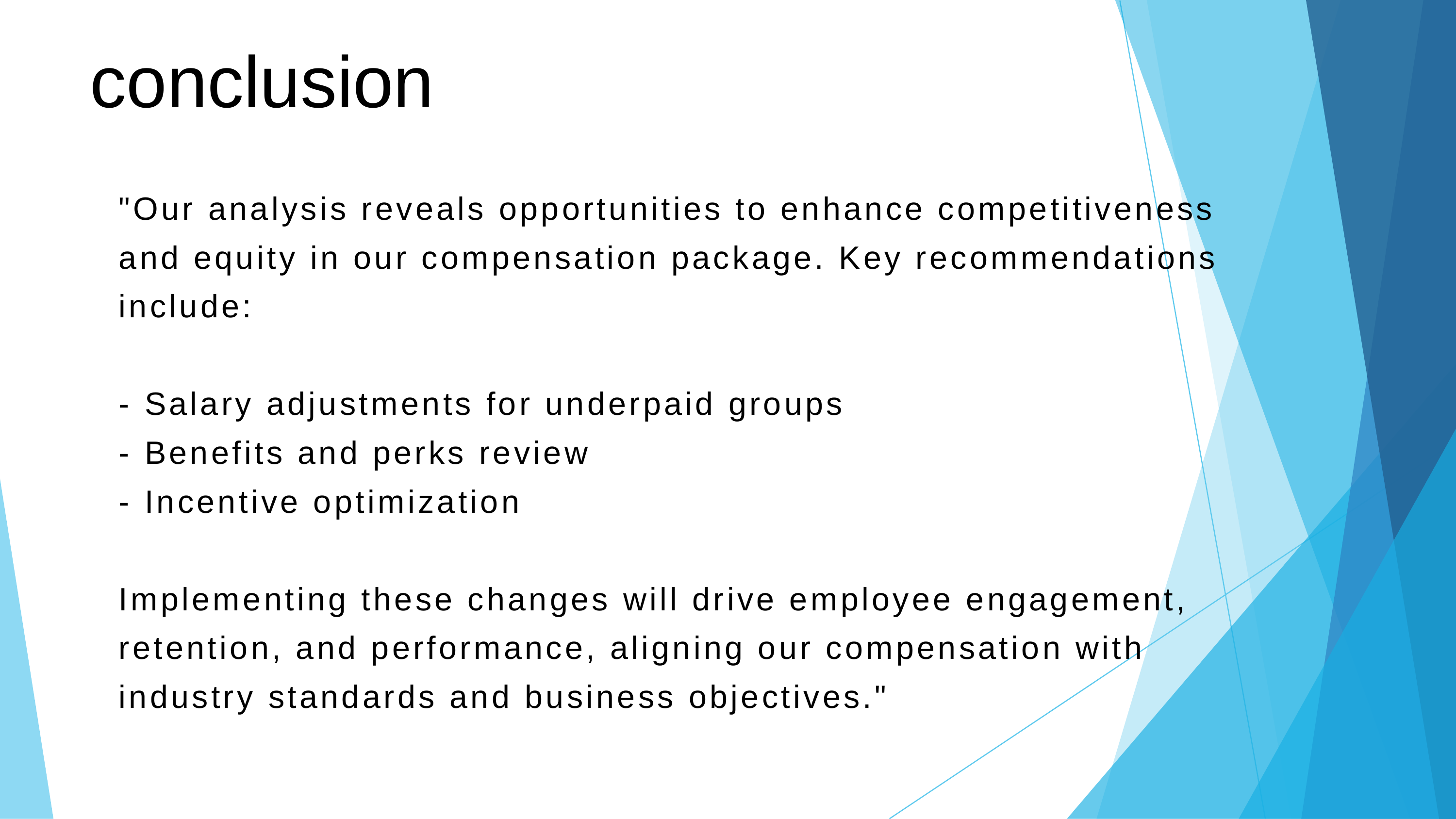

conclusion

"Our analysis reveals opportunities to enhance competitiveness and equity in our compensation package. Key recommendations include:

- Salary adjustments for underpaid groups
- Benefits and perks review
- Incentive optimization

Implementing these changes will drive employee engagement, retention, and performance, aligning our compensation with industry standards and business objectives."